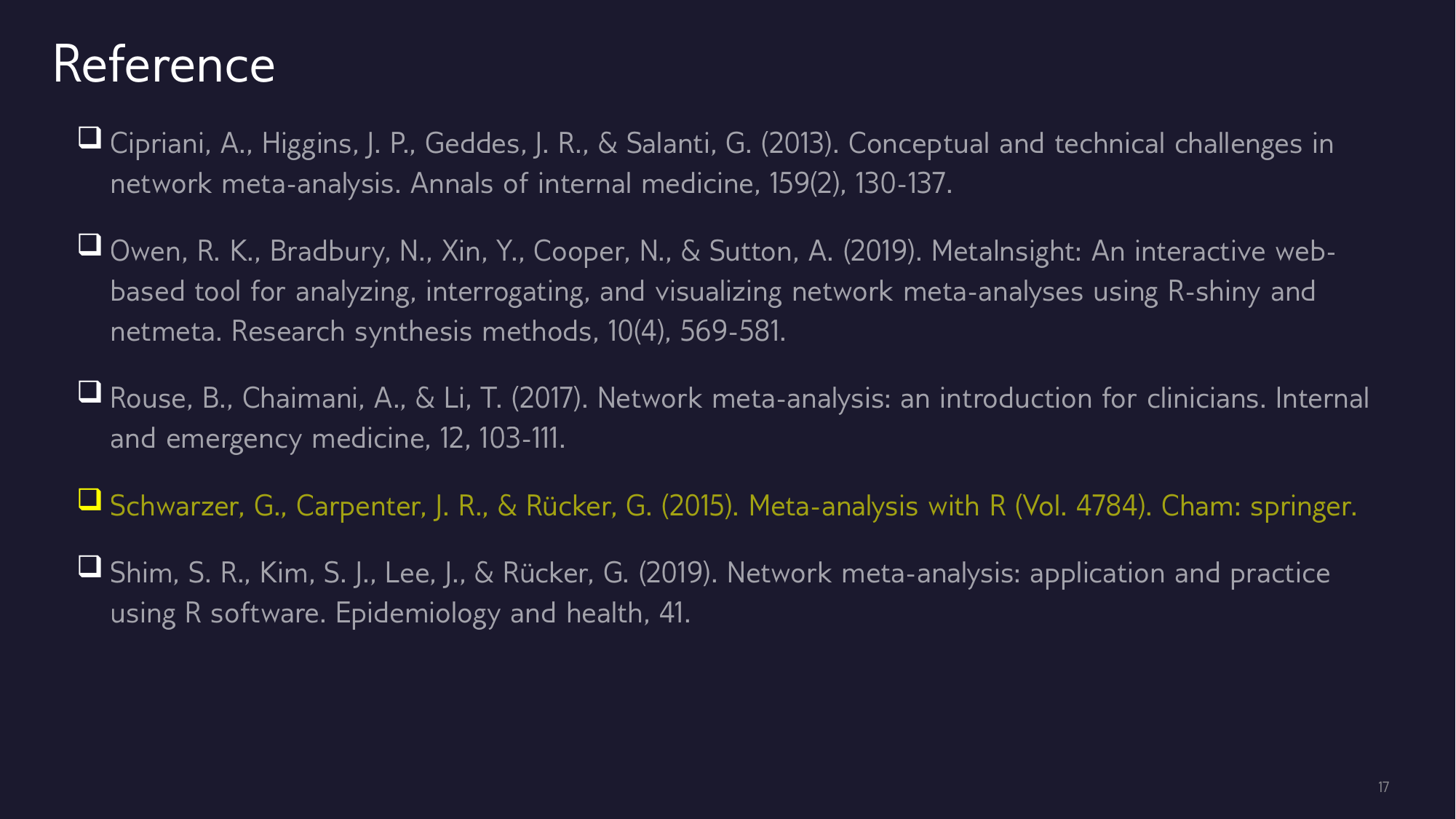

Thank You!
Reference
Cipriani, A., Higgins, J. P., Geddes, J. R., & Salanti, G. (2013). Conceptual and technical challenges in network meta-analysis. Annals of internal medicine, 159(2), 130-137.
Owen, R. K., Bradbury, N., Xin, Y., Cooper, N., & Sutton, A. (2019). MetaInsight: An interactive web‐based tool for analyzing, interrogating, and visualizing network meta‐analyses using R‐shiny and netmeta. Research synthesis methods, 10(4), 569-581.
Rouse, B., Chaimani, A., & Li, T. (2017). Network meta-analysis: an introduction for clinicians. Internal and emergency medicine, 12, 103-111.
Schwarzer, G., Carpenter, J. R., & Rücker, G. (2015). Meta-analysis with R (Vol. 4784). Cham: springer.
Shim, S. R., Kim, S. J., Lee, J., & Rücker, G. (2019). Network meta-analysis: application and practice using R software. Epidemiology and health, 41.
17